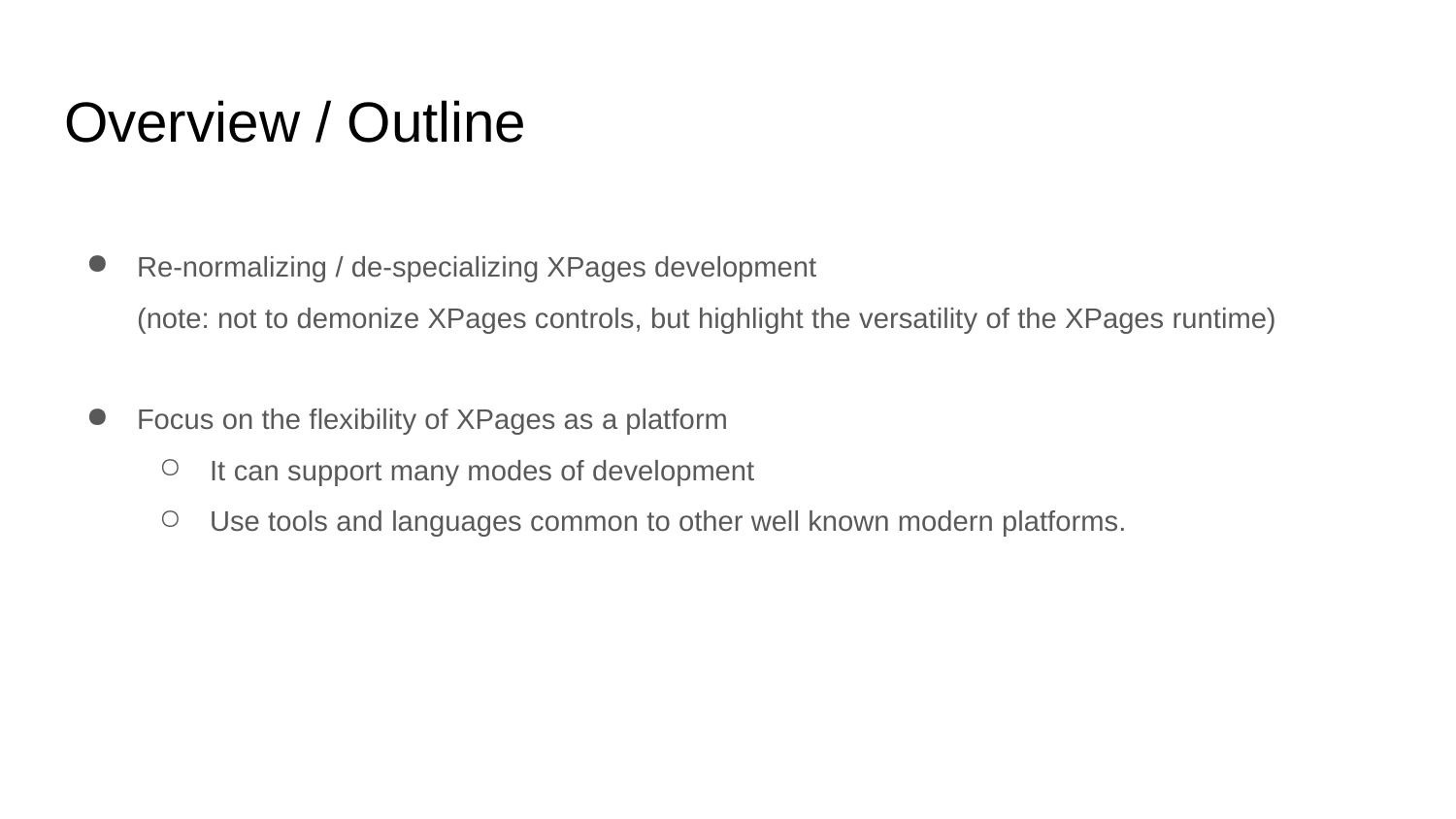

# Overview / Outline

Re-normalizing / de-specializing XPages development
(note: not to demonize XPages controls, but highlight the versatility of the XPages runtime)

Focus on the flexibility of XPages as a platform
It can support many modes of development
Use tools and languages common to other well known modern platforms.